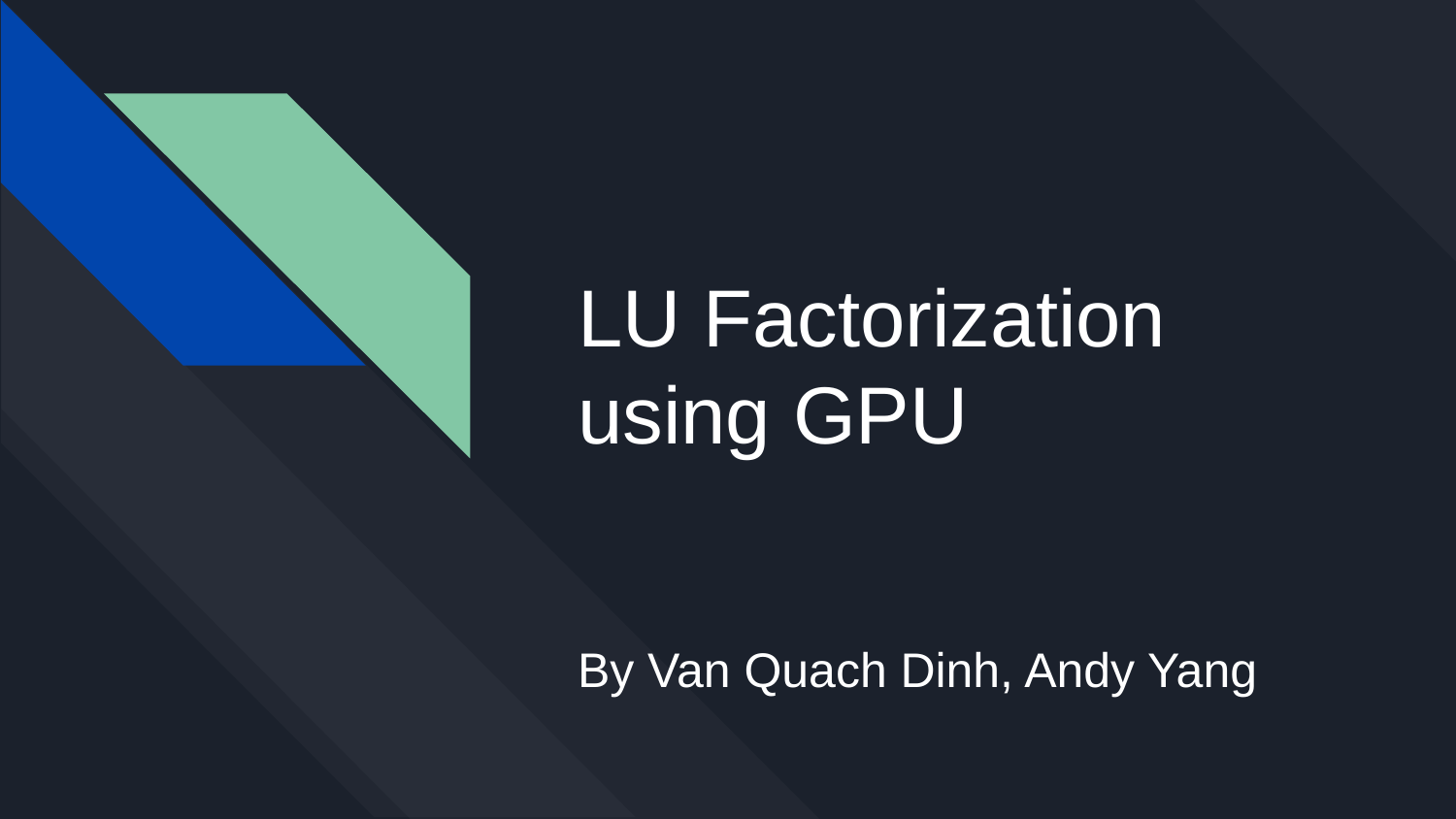

# LU Factorization using GPU
By Van Quach Dinh, Andy Yang